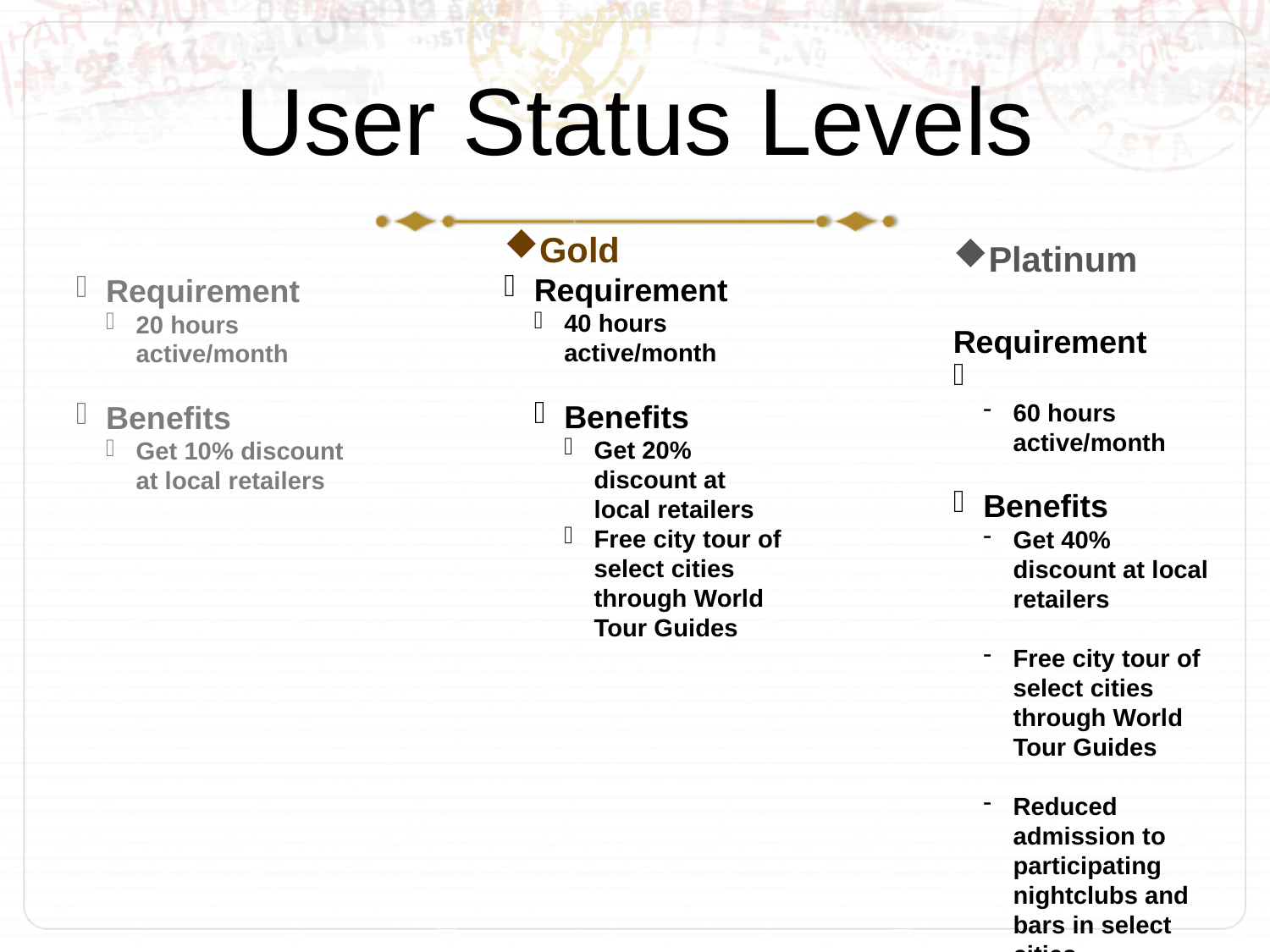

User Status Levels
Gold
Requirement
40 hours active/month

Benefits
Get 20% discount at local retailers
Free city tour of select cities through World Tour Guides

Silver
Requirement
20 hours active/month

Benefits
Get 10% discount at local retailers

Platinum

Requirement

60 hours active/month

Benefits
Get 40% discount at local retailers

Free city tour of select cities through World Tour Guides

Reduced admission to participating nightclubs and bars in select cities